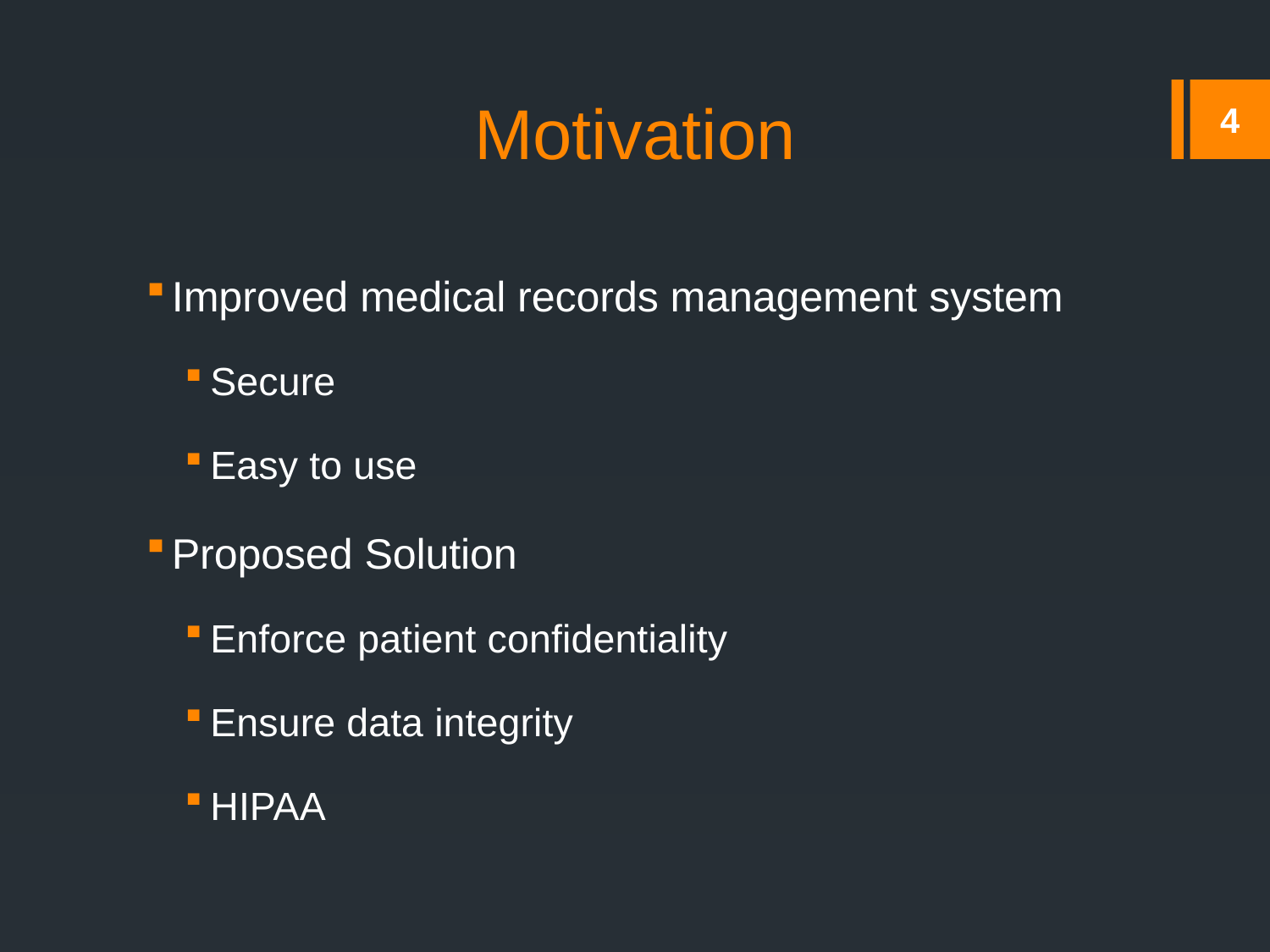

# Motivation
4
Improved medical records management system
Secure
Easy to use
Proposed Solution
Enforce patient confidentiality
Ensure data integrity
HIPAA